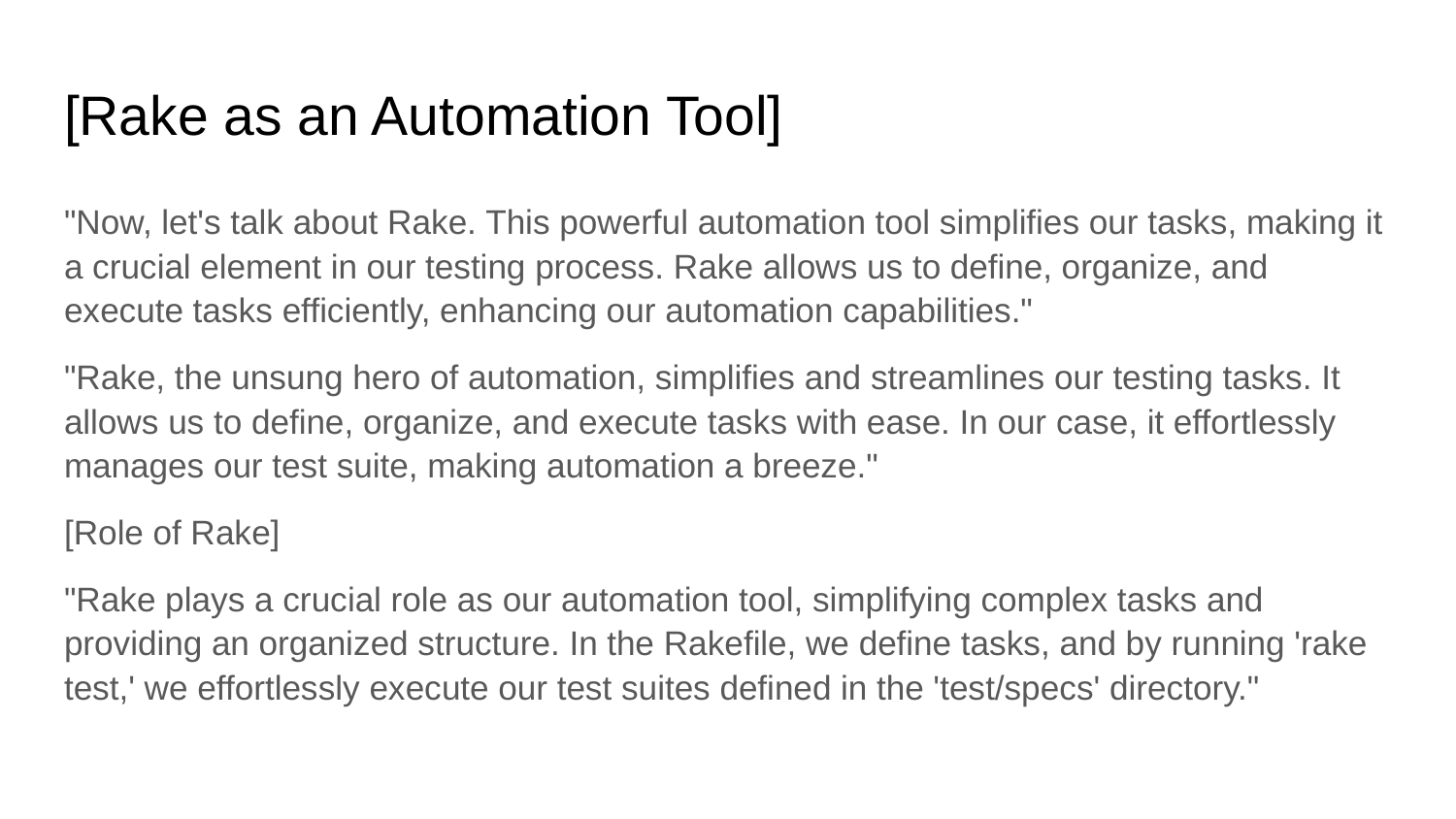

# [Rake as an Automation Tool]
"Now, let's talk about Rake. This powerful automation tool simplifies our tasks, making it a crucial element in our testing process. Rake allows us to define, organize, and execute tasks efficiently, enhancing our automation capabilities."
"Rake, the unsung hero of automation, simplifies and streamlines our testing tasks. It allows us to define, organize, and execute tasks with ease. In our case, it effortlessly manages our test suite, making automation a breeze."
[Role of Rake]
"Rake plays a crucial role as our automation tool, simplifying complex tasks and providing an organized structure. In the Rakefile, we define tasks, and by running 'rake test,' we effortlessly execute our test suites defined in the 'test/specs' directory."